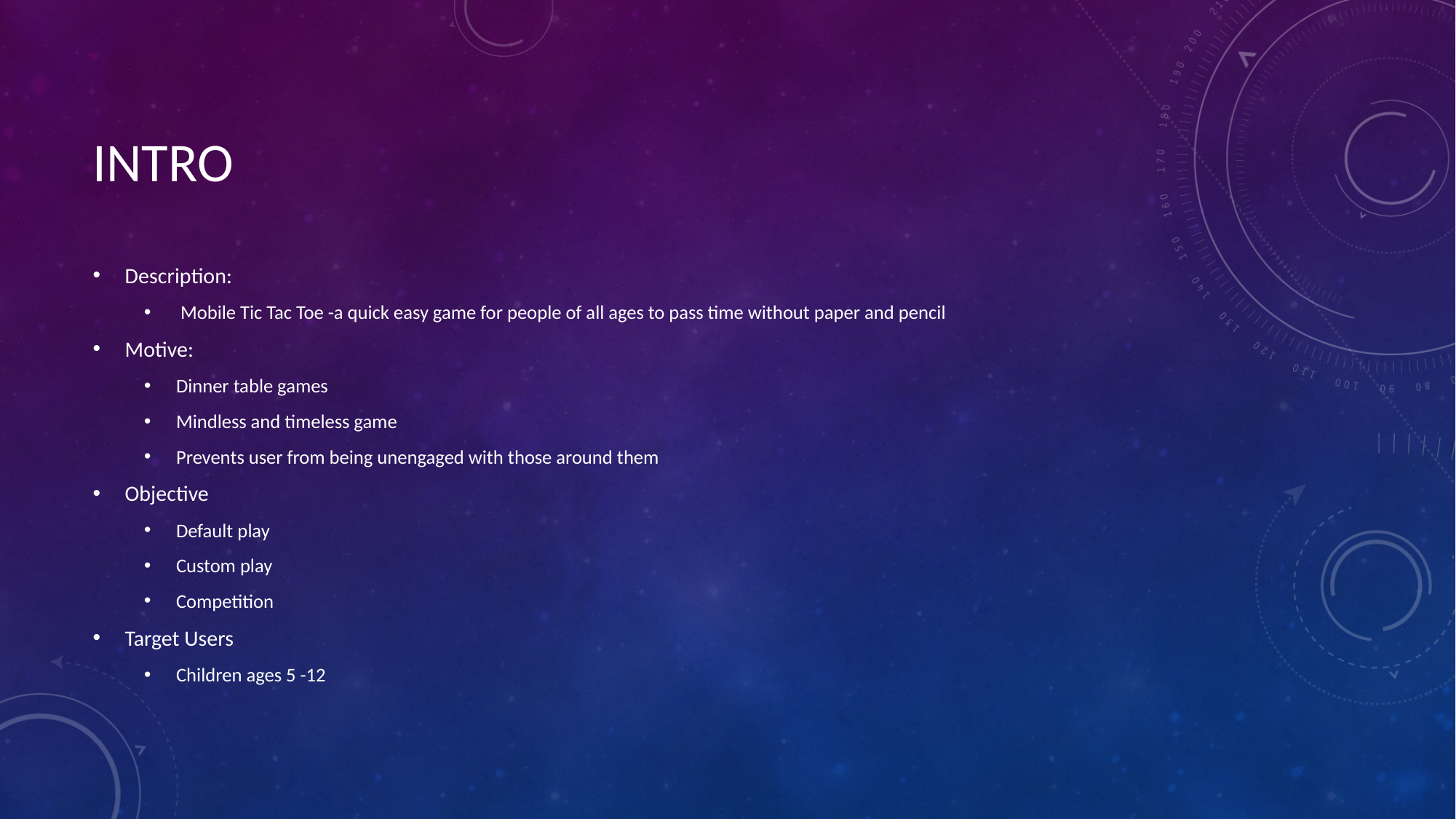

# Intro
Description:
 Mobile Tic Tac Toe -a quick easy game for people of all ages to pass time without paper and pencil
Motive:
Dinner table games
Mindless and timeless game
Prevents user from being unengaged with those around them
Objective
Default play
Custom play
Competition
Target Users
Children ages 5 -12